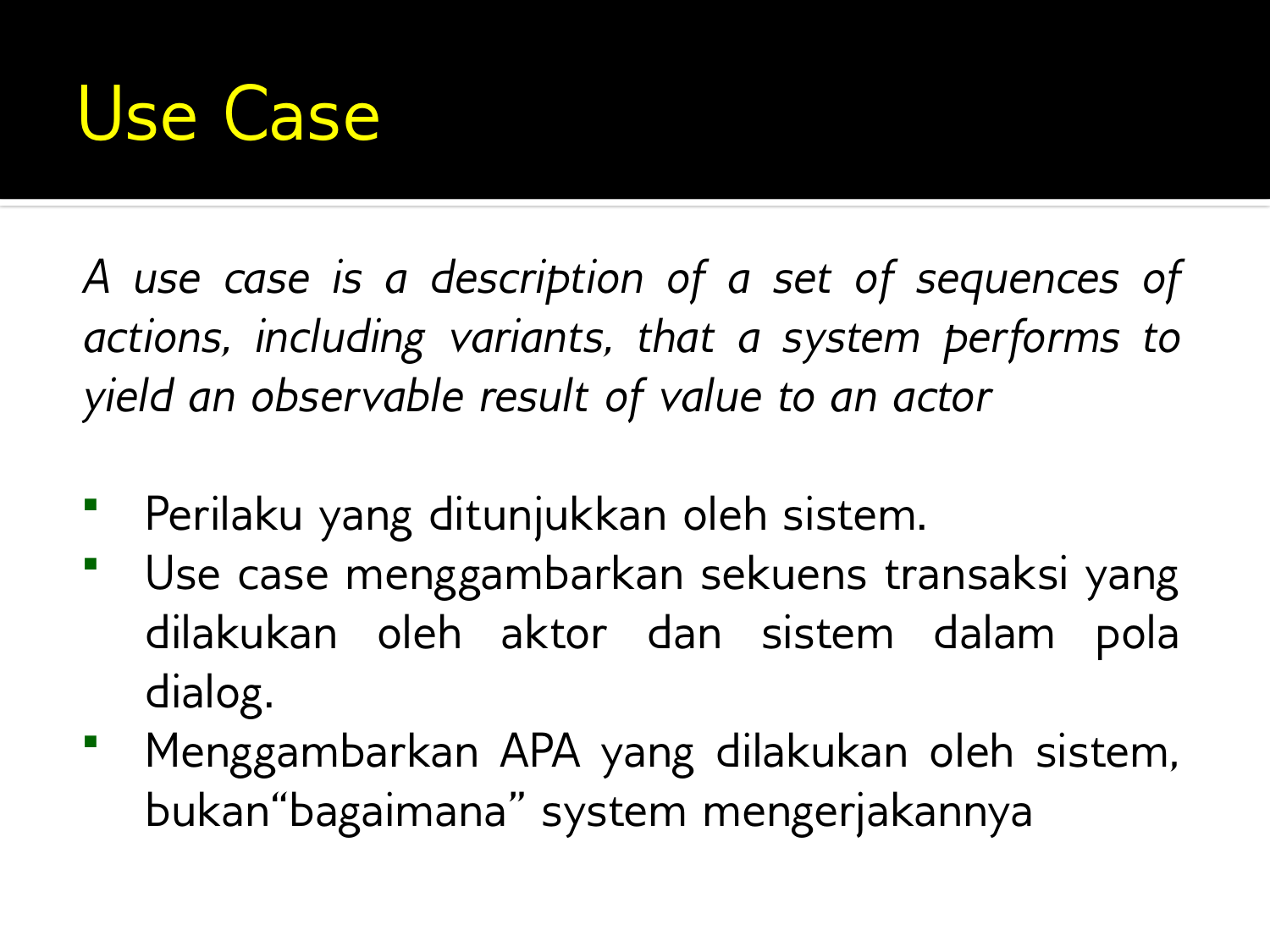

# Use Case
A use case is a description of a set of sequences of actions, including variants, that a system performs to yield an observable result of value to an actor

Perilaku yang ditunjukkan oleh sistem.
Use case menggambarkan sekuens transaksi yang dilakukan oleh aktor dan sistem dalam pola dialog.
Menggambarkan APA yang dilakukan oleh sistem, bukan“bagaimana” system mengerjakannya